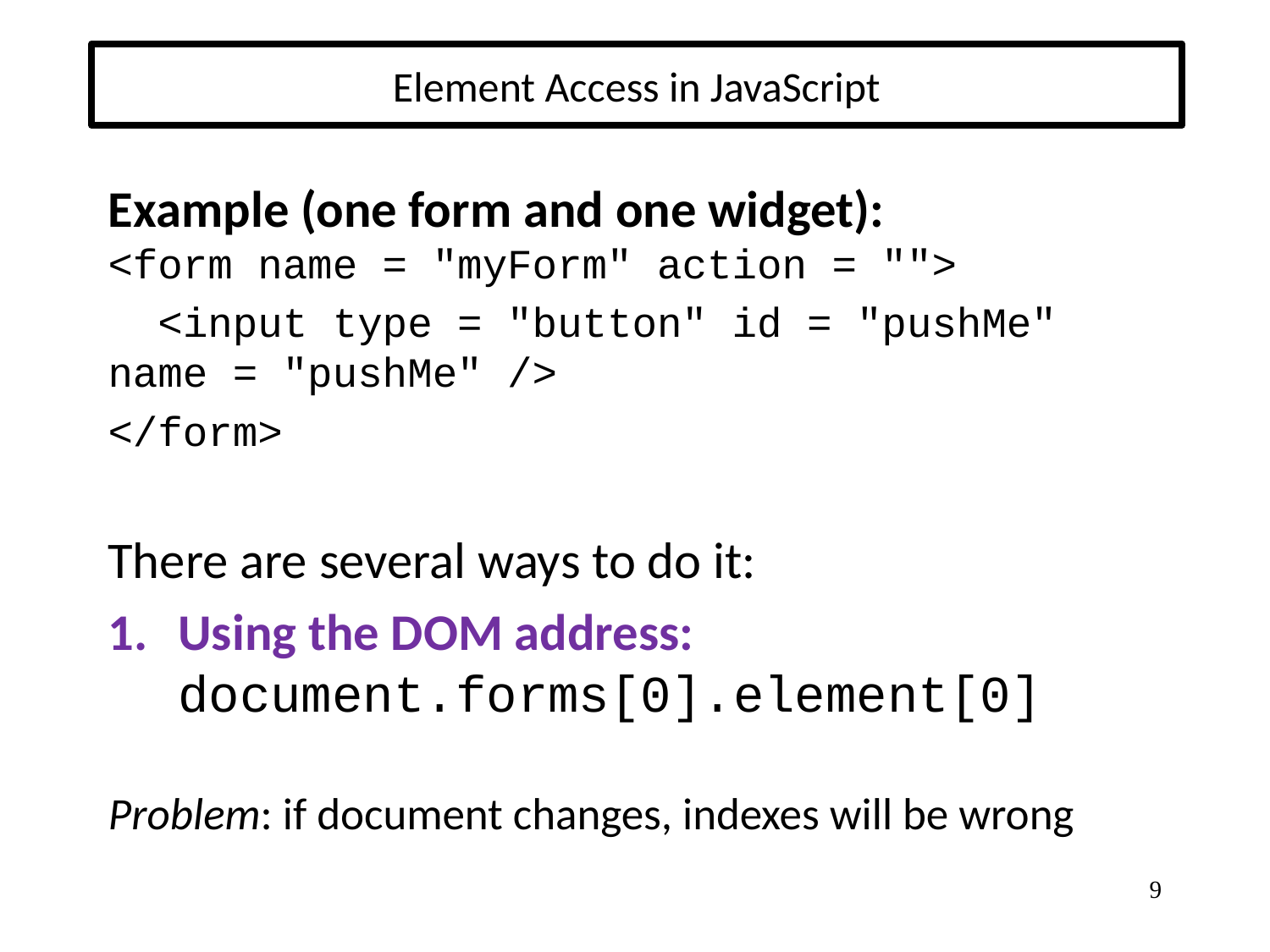

# Element Access in JavaScript
Example (one form and one widget):
<form name = "myForm" action = "">
  <input type = "button" id = "pushMe" name = "pushMe" />
</form>

There are several ways to do it:
Using the DOM address:
document.forms[0].element[0]
Problem: if document changes, indexes will be wrong

9